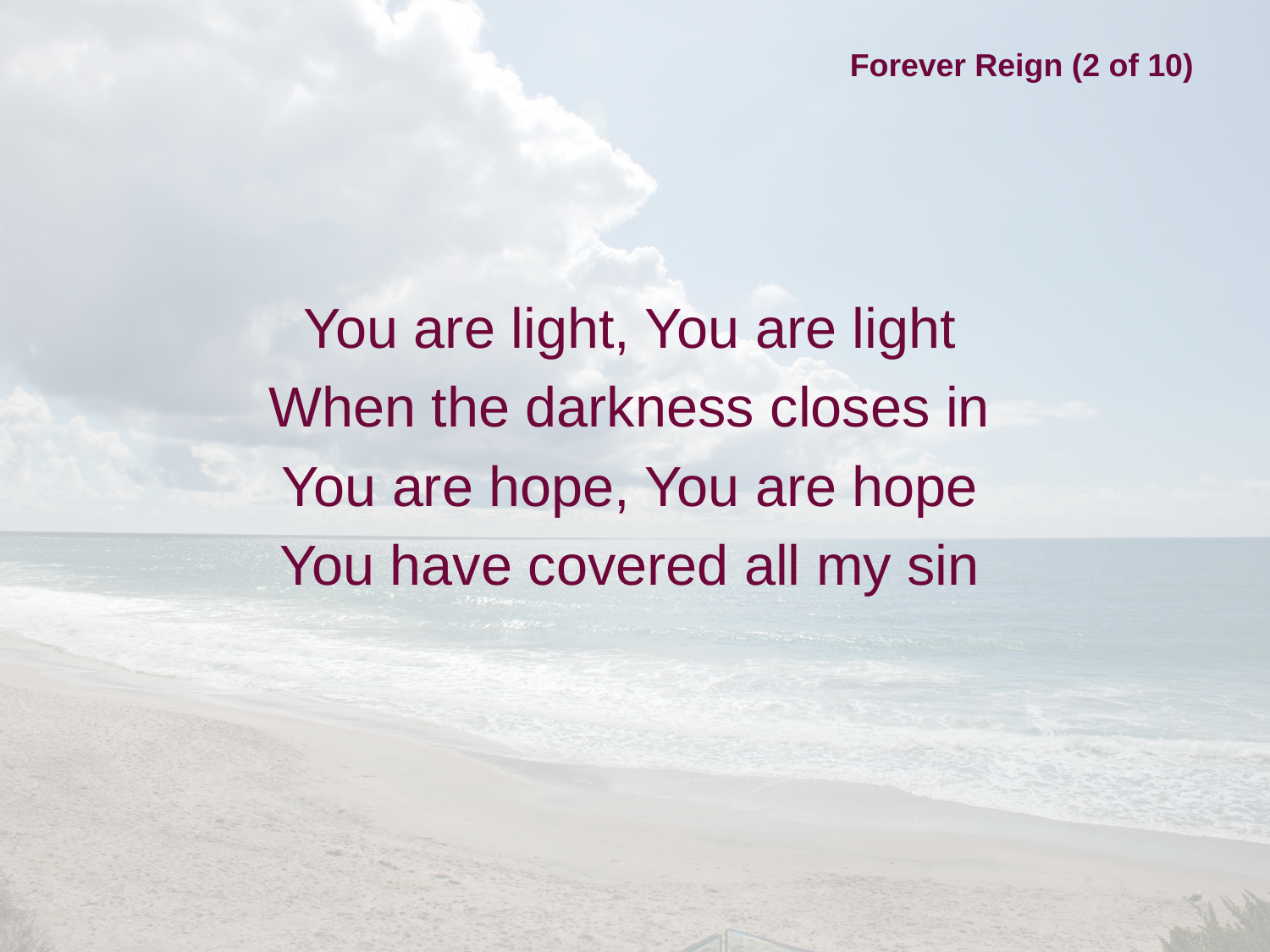

# Forever Reign (2 of 10)
You are light, You are light
When the darkness closes in
You are hope, You are hope
You have covered all my sin